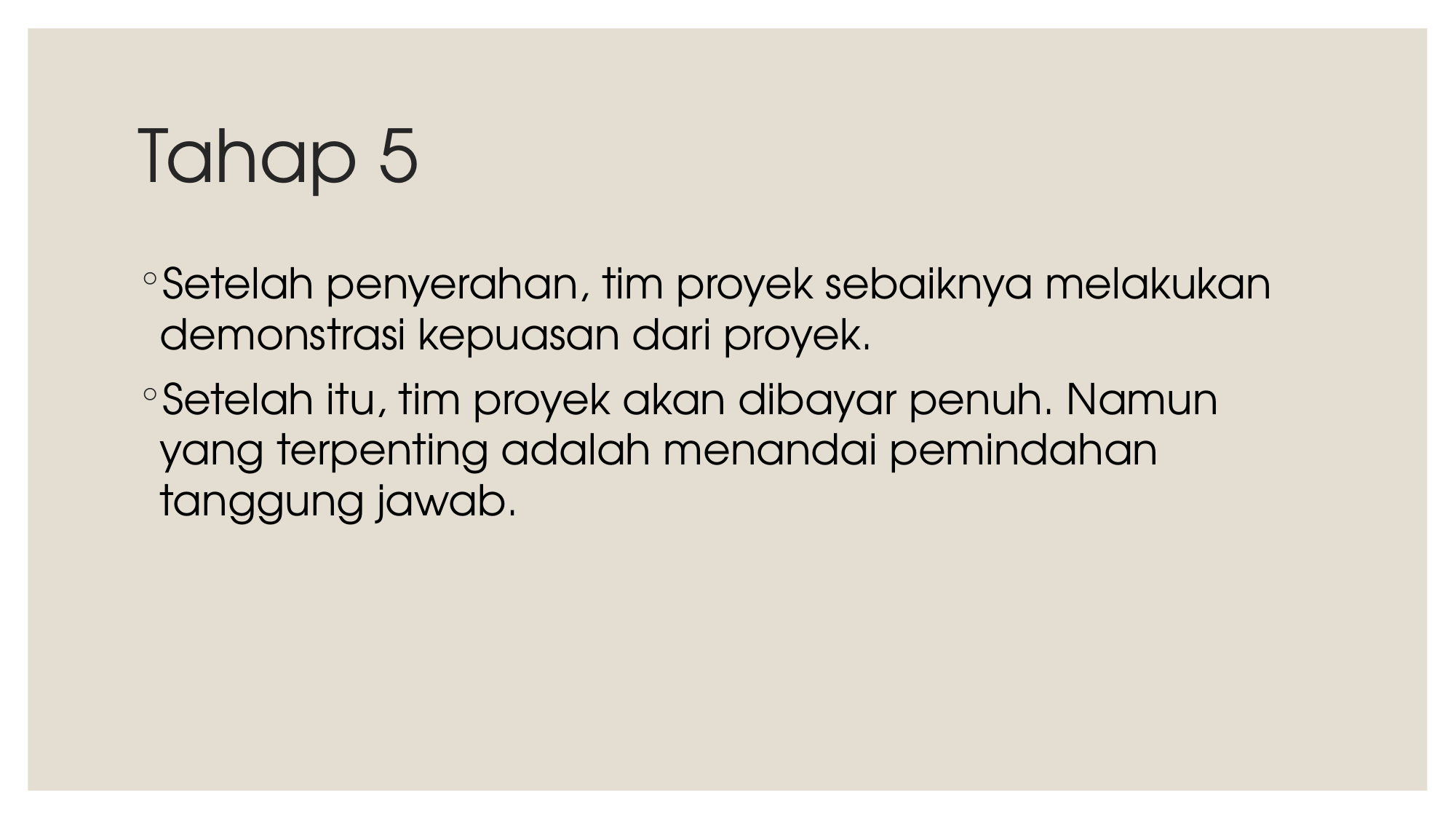

Tahap 5
Setelah penyerahan, tim proyek sebaiknya melakukan demonstrasi kepuasan dari proyek.
Setelah itu, tim proyek akan dibayar penuh. Namun yang terpenting adalah menandai pemindahan tanggung jawab.